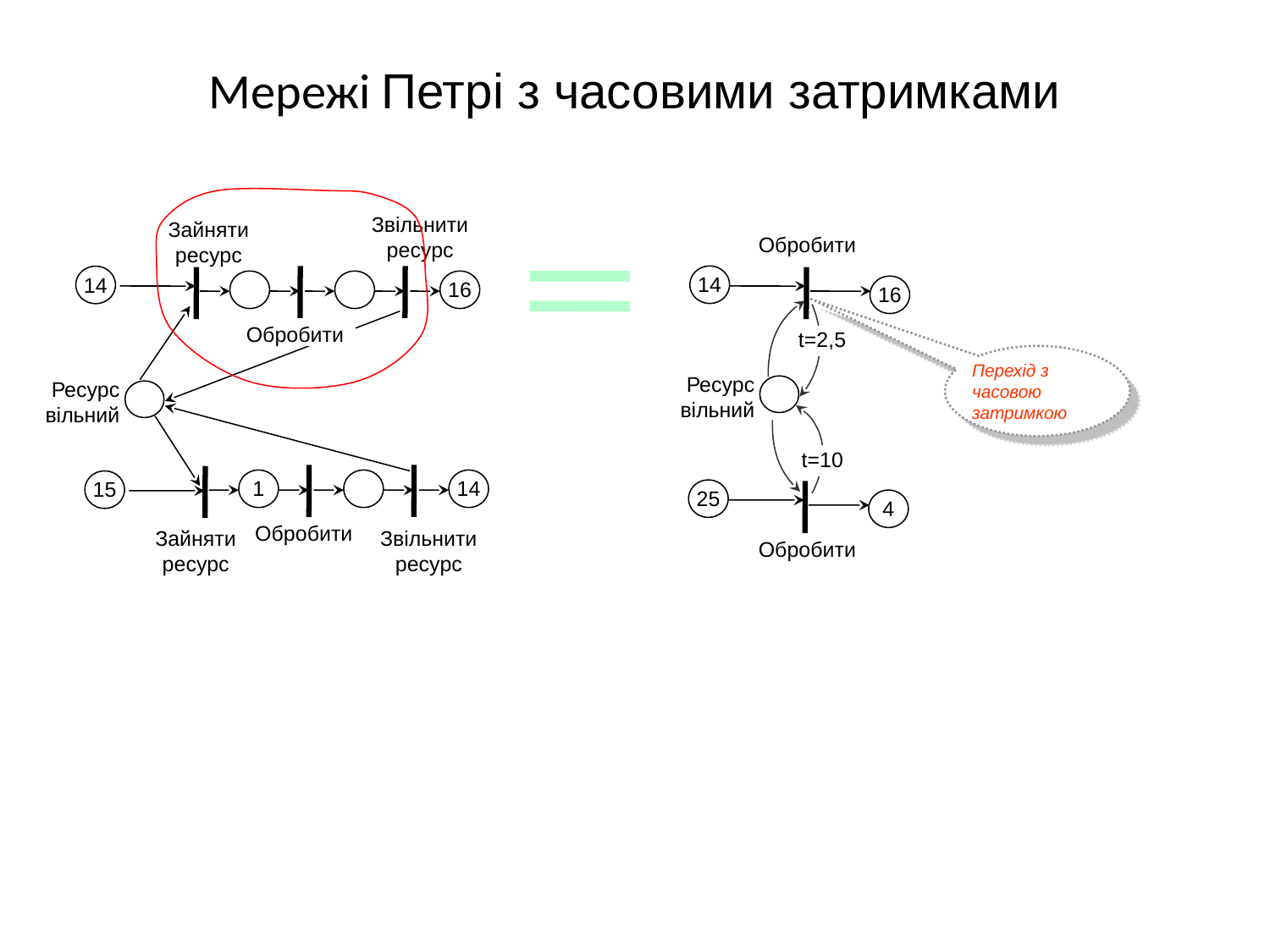

Мережі Петрі з часовими затримками

Звільнити ресурс
Зайняти ресурс
Обробити

14

14

16

16

Обробити
t=2,5

Перехід з часовою затримкою
Ресурс вільний
Ресурс вільний

t=10

1

14

15

25

4

Обробити
Зайняти ресурс
Звільнити ресурс
Обробити